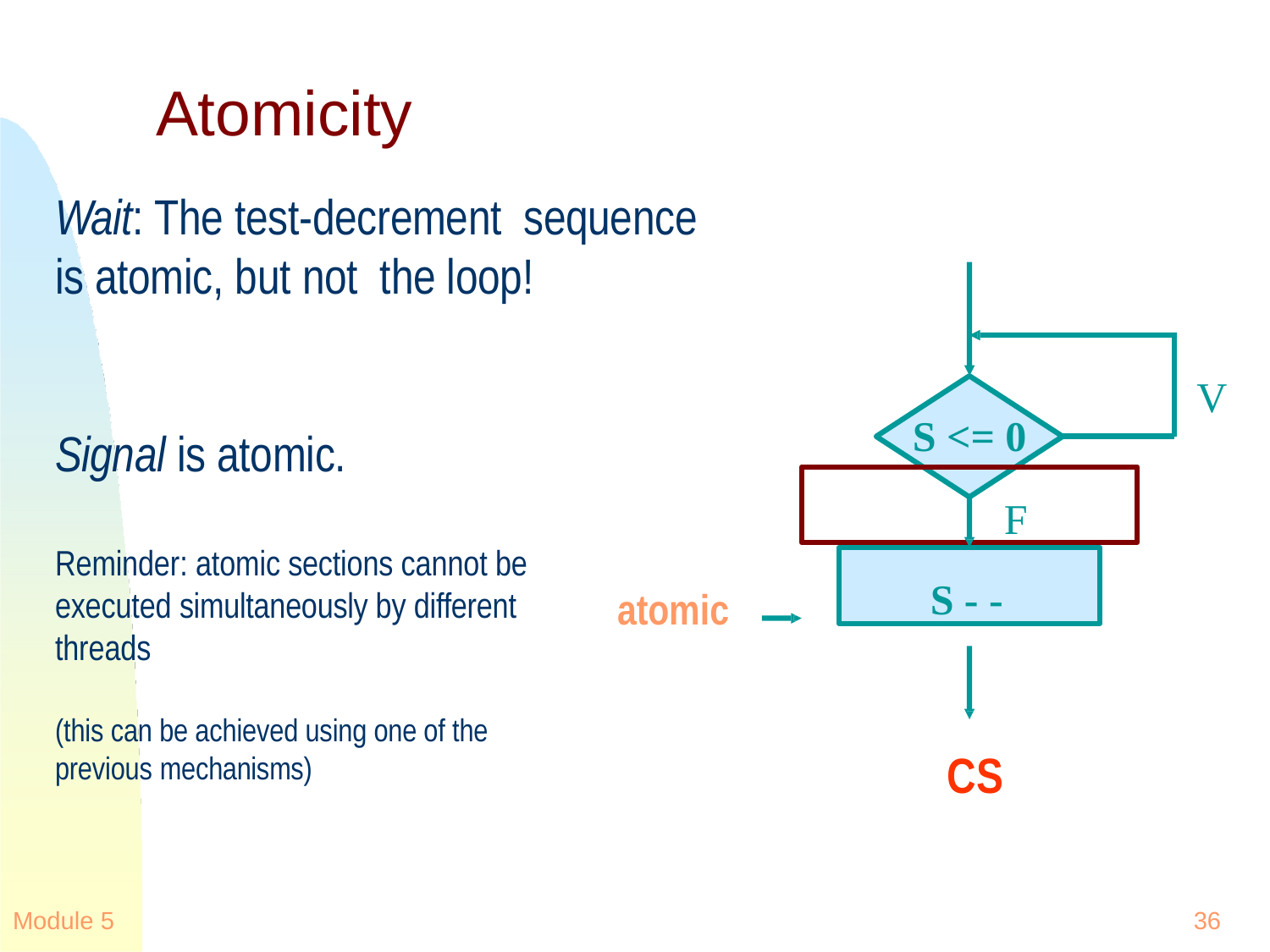

# Atomicity
Wait: The test-decrement  sequence is atomic, but not  the loop!

V

S <= 0
Signal is atomic.
F

Reminder: atomic sections cannot be executed simultaneously by different  threads
S - -
atomic

(this can be achieved using one of the previous mechanisms)
CS
Module 5
36